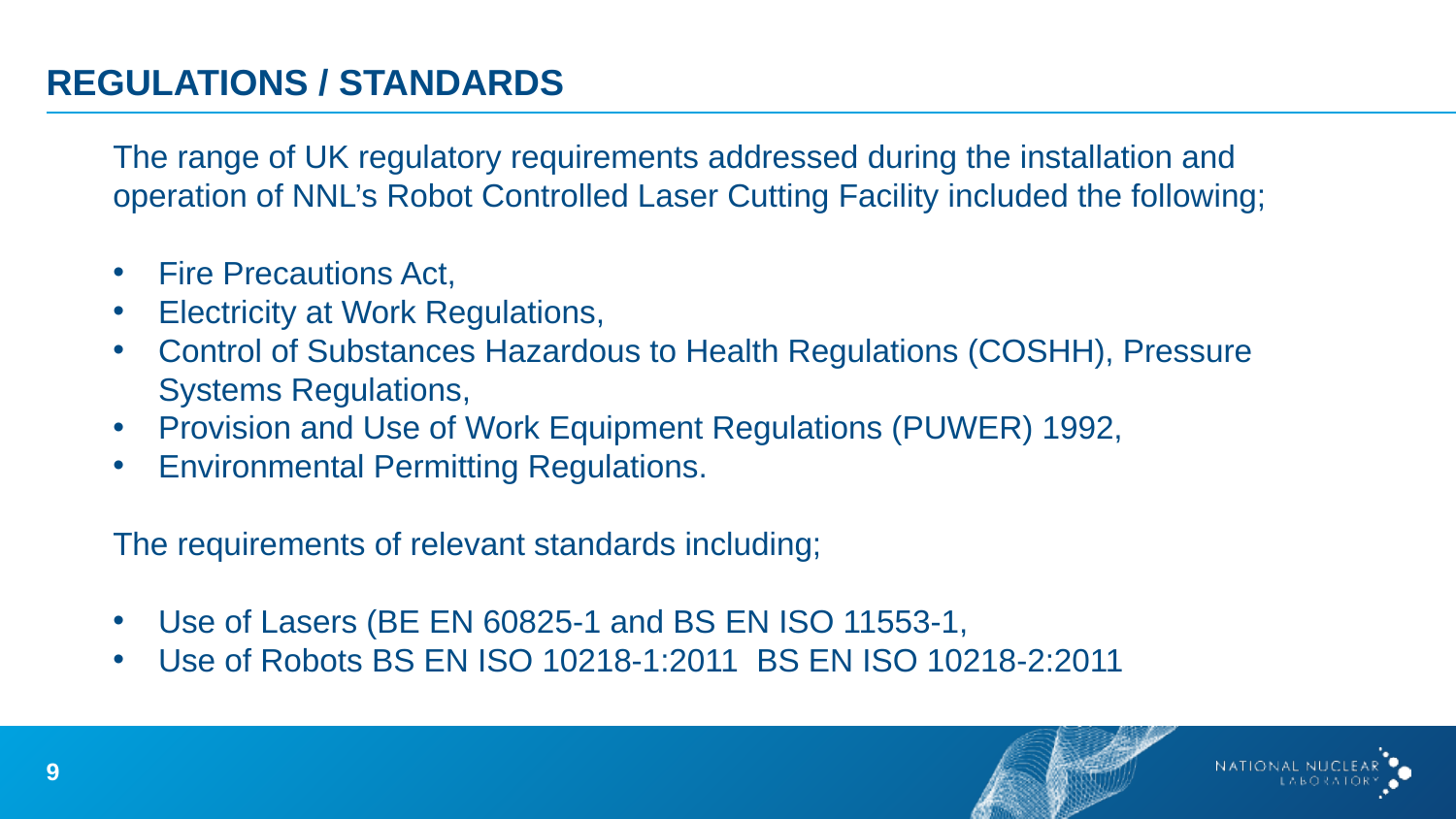

# Regulations / Standards
The range of UK regulatory requirements addressed during the installation and operation of NNL’s Robot Controlled Laser Cutting Facility included the following;

Fire Precautions Act,
Electricity at Work Regulations,
Control of Substances Hazardous to Health Regulations (COSHH), Pressure Systems Regulations,
Provision and Use of Work Equipment Regulations (PUWER) 1992,
Environmental Permitting Regulations.

The requirements of relevant standards including;

Use of Lasers (BE EN 60825-1 and BS EN ISO 11553-1,
Use of Robots BS EN ISO 10218-1:2011  BS EN ISO 10218-2:2011
9